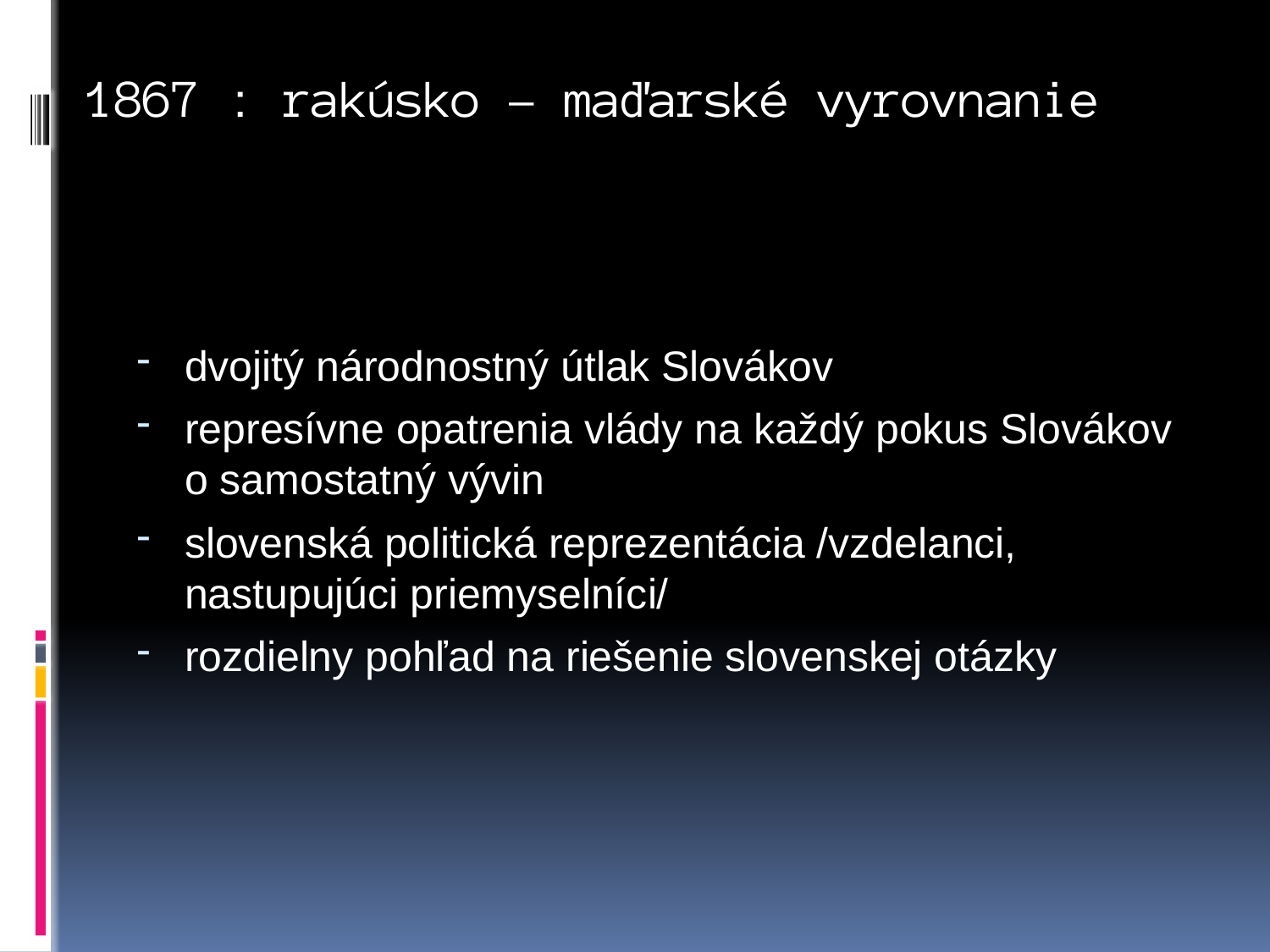

# 1867 : rakúsko – maďarské vyrovnanie

dvojitý národnostný útlak Slovákov
represívne opatrenia vlády na každý pokus Slovákov o samostatný vývin
slovenská politická reprezentácia /vzdelanci, nastupujúci priemyselníci/
rozdielny pohľad na riešenie slovenskej otázky